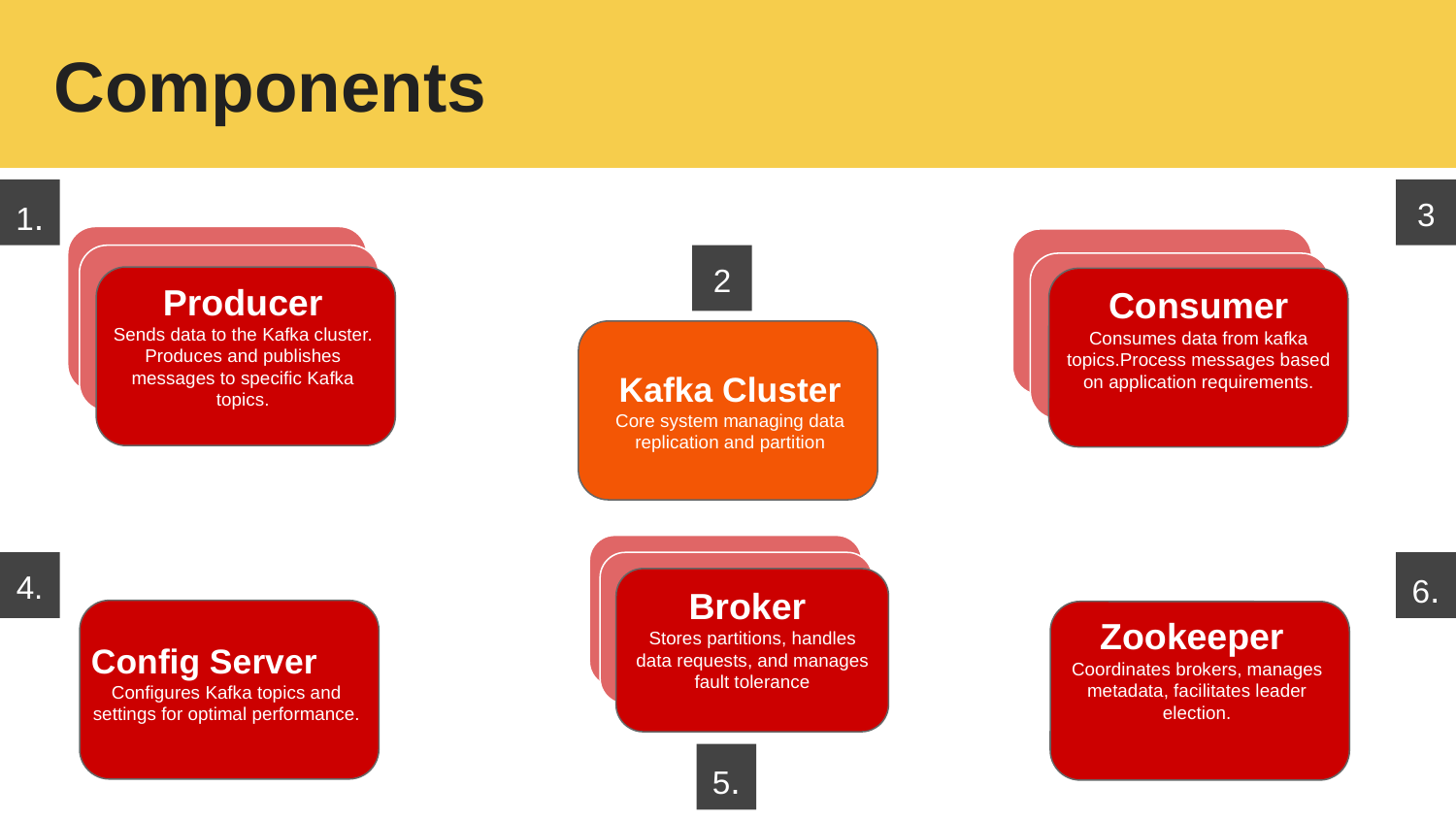

Components
1.
3

2

Producer
Sends data to the Kafka cluster. Produces and publishes messages to specific Kafka topics.

Consumer
Consumes data from kafka topics.Process messages based on application requirements.

Kafka Cluster
Core system managing data replication and partition

4..
6.

Broker
Stores partitions, handles data requests, and manages fault tolerance

Config Server
Configures Kafka topics and settings for optimal performance.
Zookeeper
Coordinates brokers, manages metadata, facilitates leader election.

5.